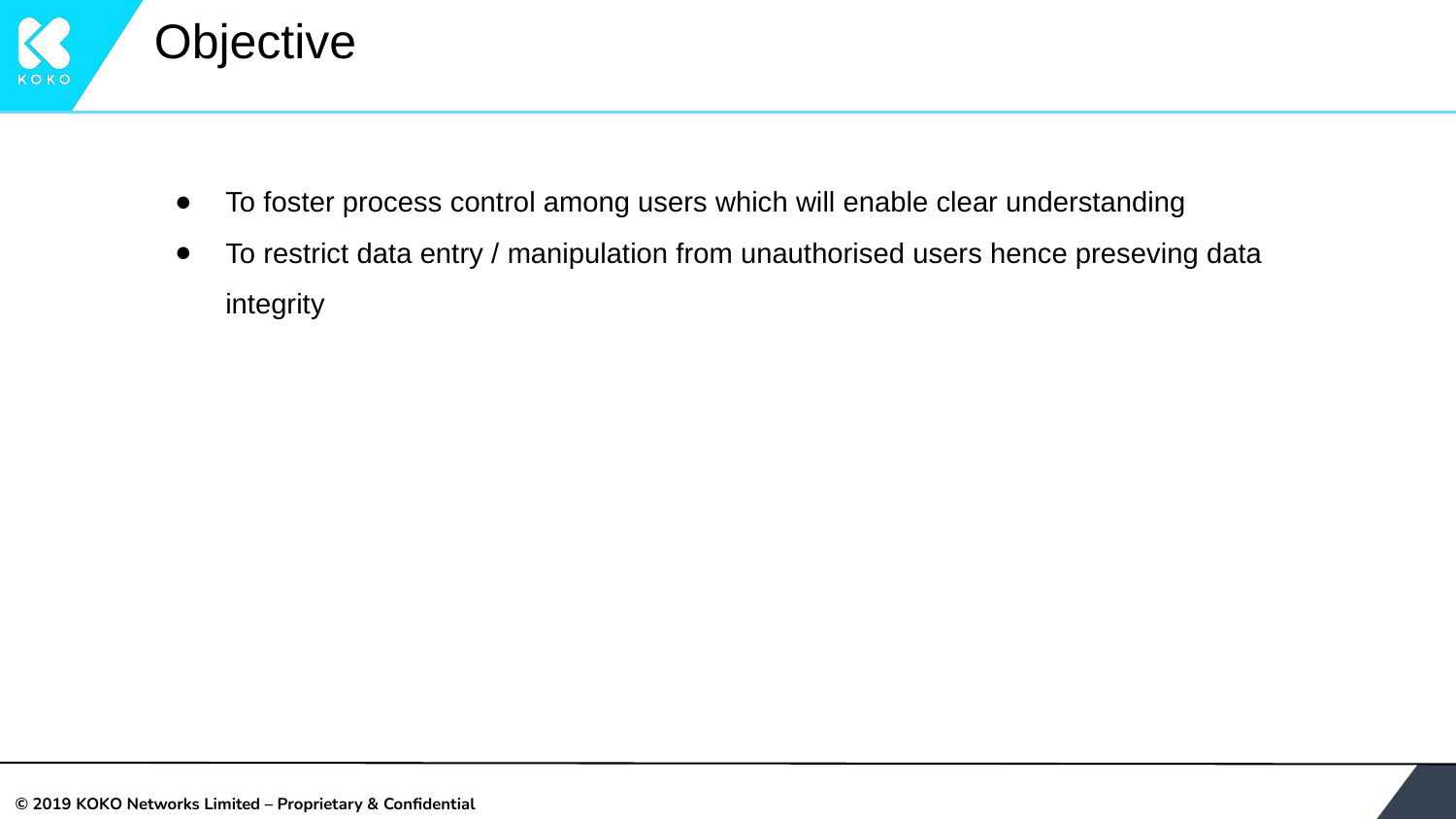

# Objective
To foster process control among users which will enable clear understanding
To restrict data entry / manipulation from unauthorised users hence preseving data integrity